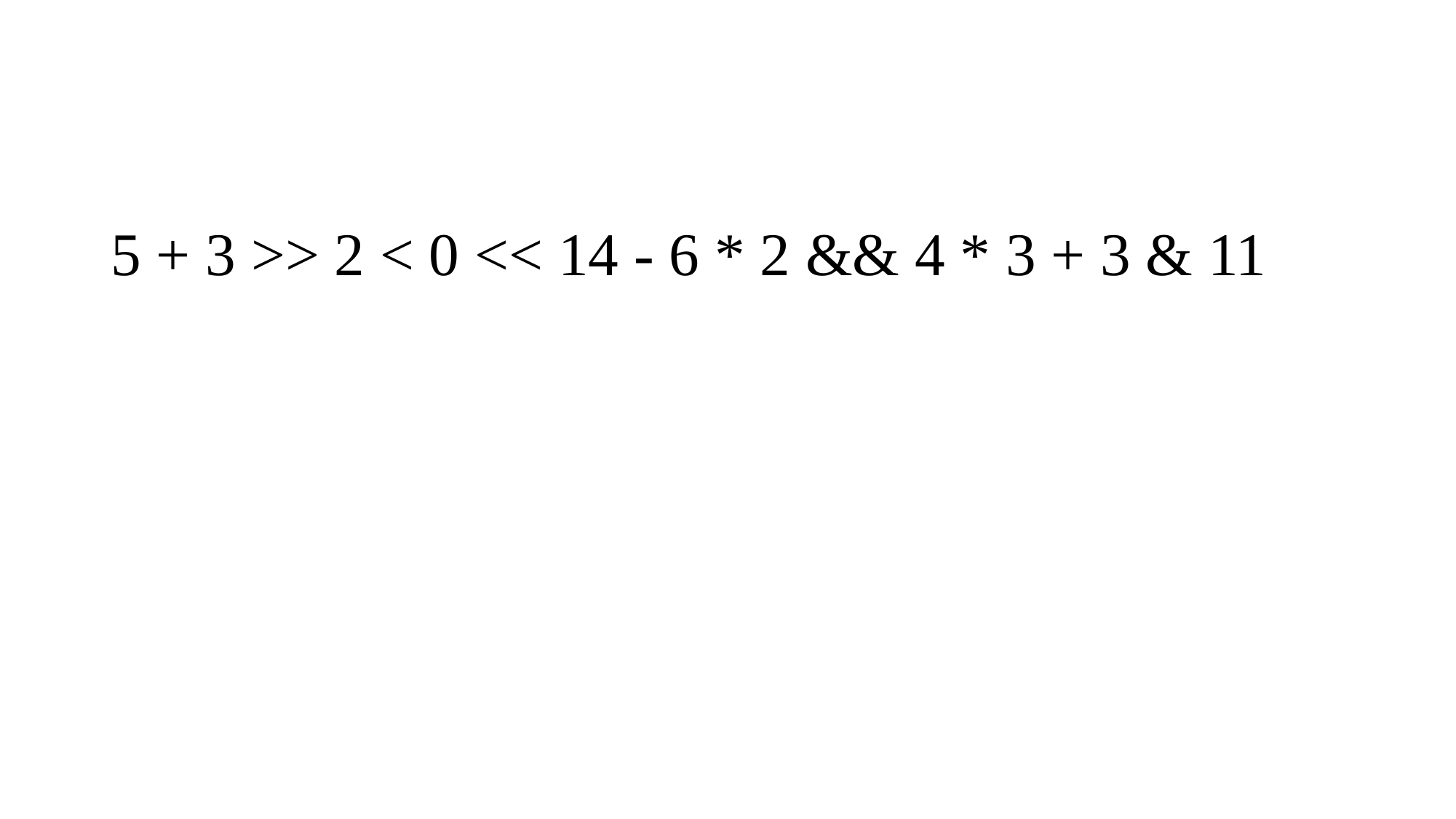

#
5 + 3 >> 2 < 0 << 14 - 6 * 2 && 4 * 3 + 3 & 11